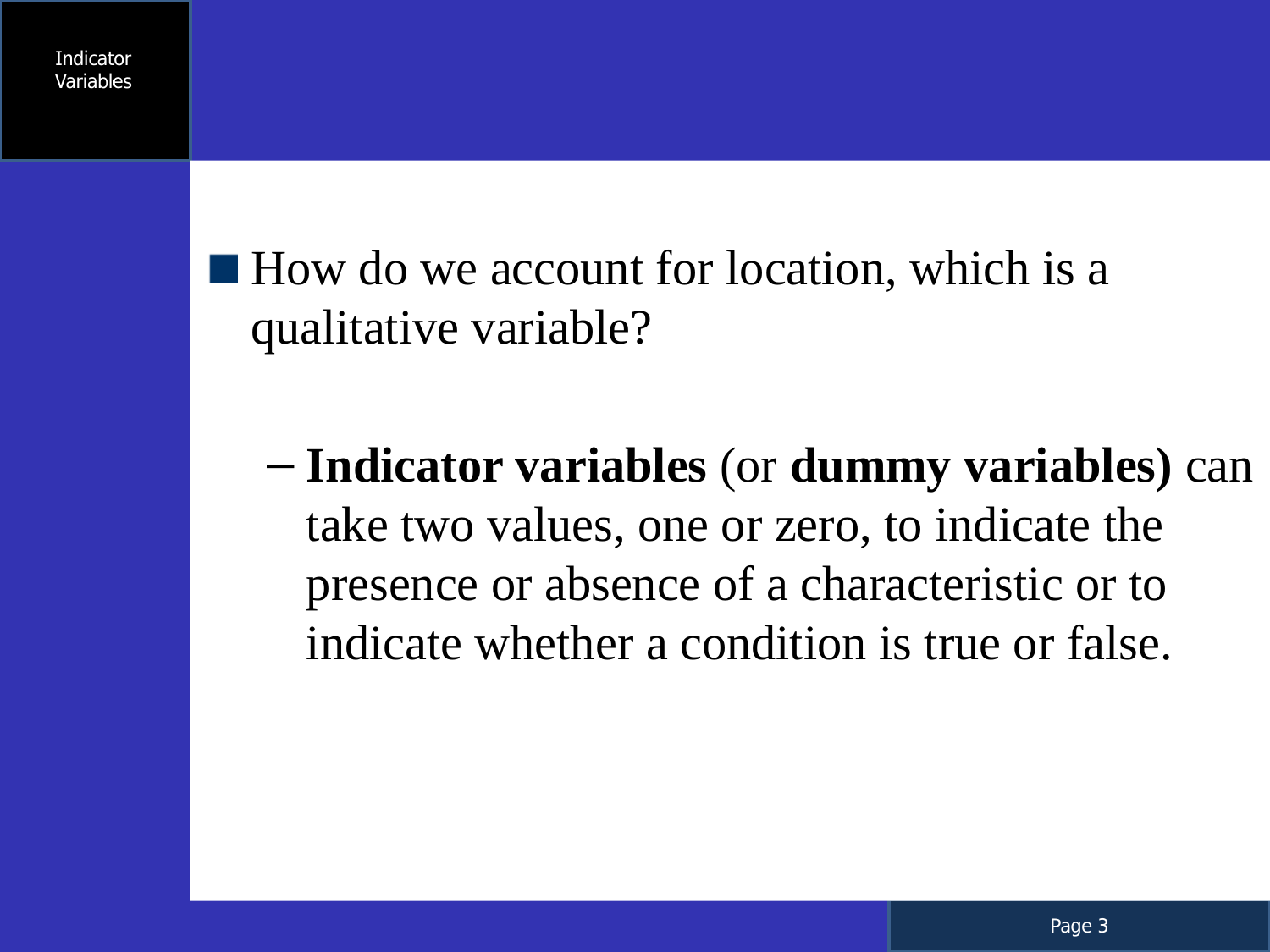

Indicator Variables

How do we account for location, which is a qualitative variable?

Indicator variables (or dummy variables) can take two values, one or zero, to indicate the presence or absence of a characteristic or to indicate whether a condition is true or false.